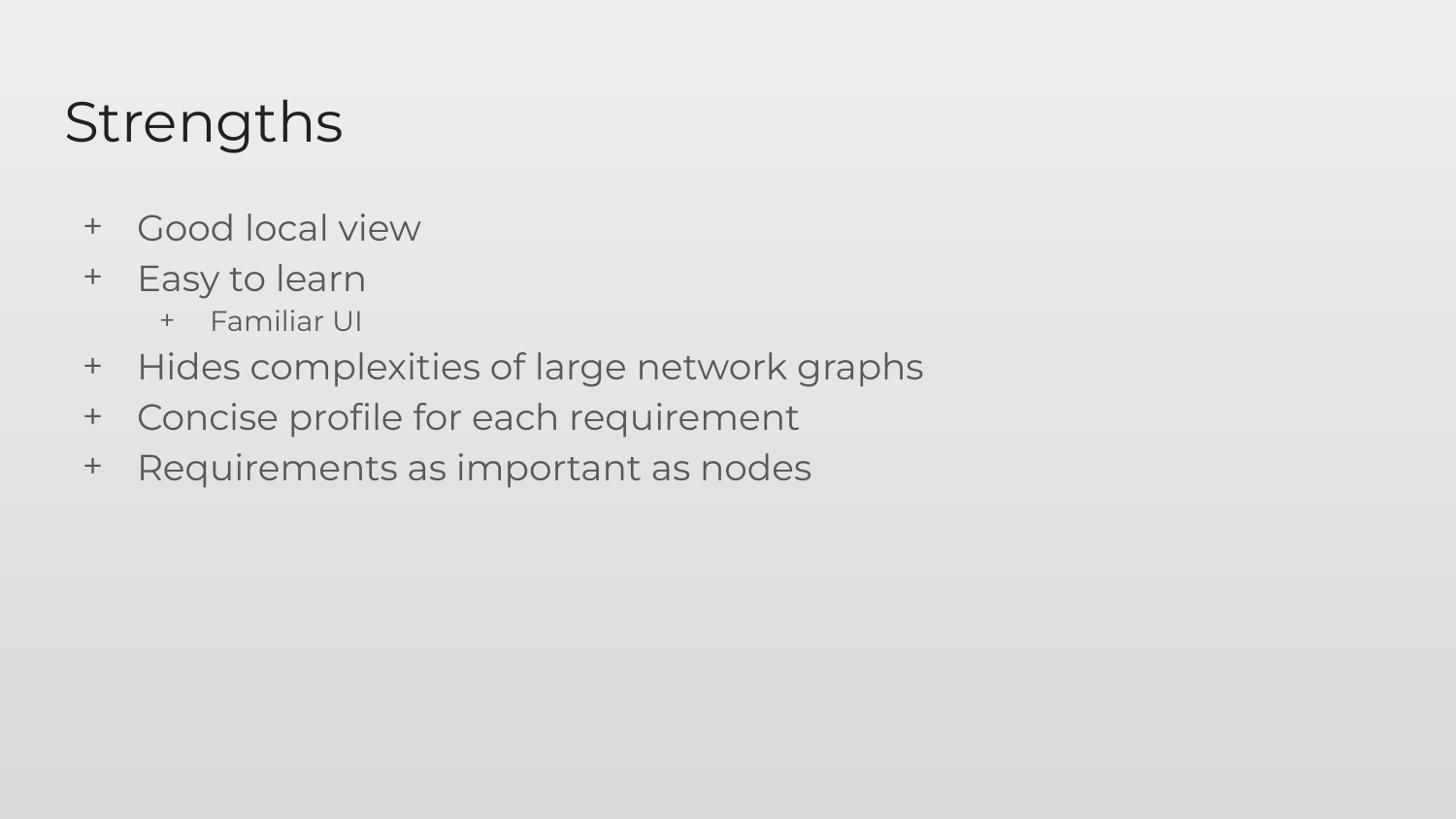

# Strengths
Good local view
Easy to learn
Familiar UI
Hides complexities of large network graphs
Concise profile for each requirement
Requirements as important as nodes